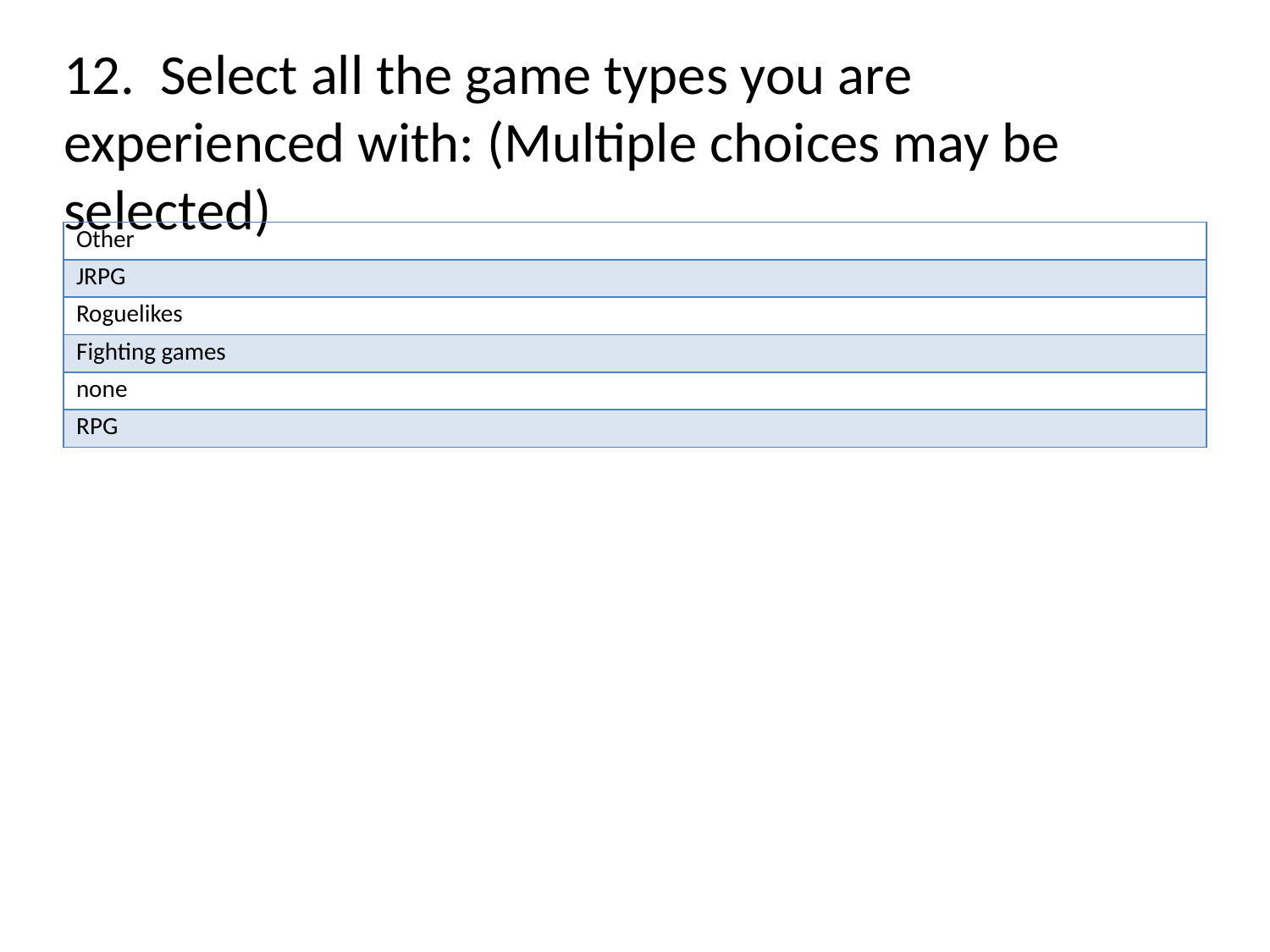

# 12.  Select all the game types you are experienced with: (Multiple choices may be selected)
| Other |
| --- |
| JRPG |
| Roguelikes |
| Fighting games |
| none |
| RPG |